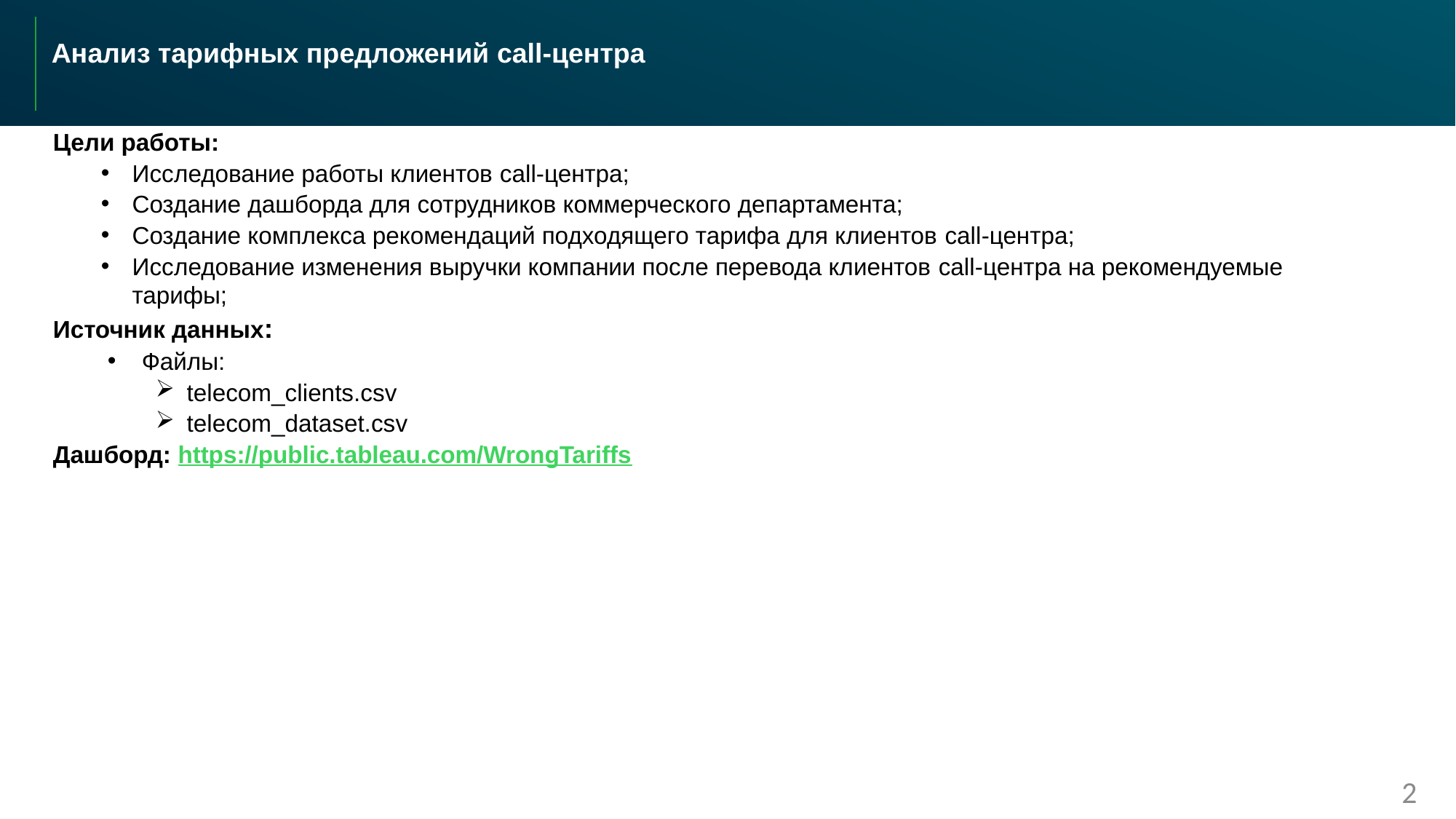

Анализ тарифных предложений call-центра
Цели работы:
Исследование работы клиентов call-центра;
Создание дашборда для сотрудников коммерческого департамента;
Создание комплекса рекомендаций подходящего тарифа для клиентов call-центра;
Исследование изменения выручки компании после перевода клиентов call-центра на рекомендуемые тарифы;
Источник данных:
Файлы:
telecom_clients.csv
telecom_dataset.csv
Дашборд: https://public.tableau.com/WrongTariffs
2